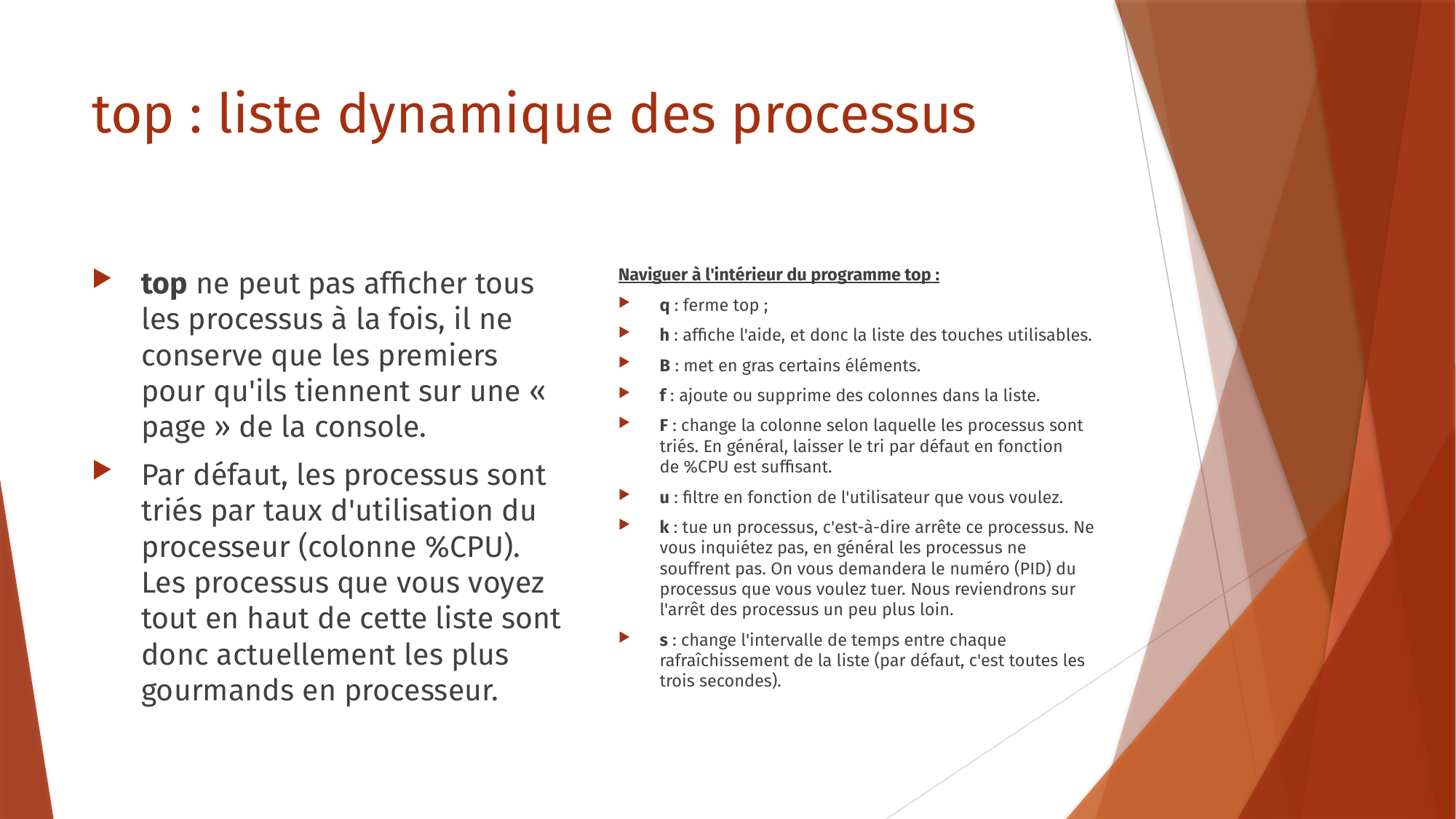

# top : liste dynamique des processus
top ne peut pas afficher tous les processus à la fois, il ne conserve que les premiers pour qu'ils tiennent sur une « page » de la console.
Par défaut, les processus sont triés par taux d'utilisation du processeur (colonne %CPU). Les processus que vous voyez tout en haut de cette liste sont donc actuellement les plus gourmands en processeur.

Naviguer à l'intérieur du programme top :
q : ferme top ;
h : affiche l'aide, et donc la liste des touches utilisables.
B : met en gras certains éléments.
f : ajoute ou supprime des colonnes dans la liste.
F : change la colonne selon laquelle les processus sont triés. En général, laisser le tri par défaut en fonction de %CPU est suffisant.
u : filtre en fonction de l'utilisateur que vous voulez.
k : tue un processus, c'est-à-dire arrête ce processus. Ne vous inquiétez pas, en général les processus ne souffrent pas. On vous demandera le numéro (PID) du processus que vous voulez tuer. Nous reviendrons sur l'arrêt des processus un peu plus loin.
s : change l'intervalle de temps entre chaque rafraîchissement de la liste (par défaut, c'est toutes les trois secondes).